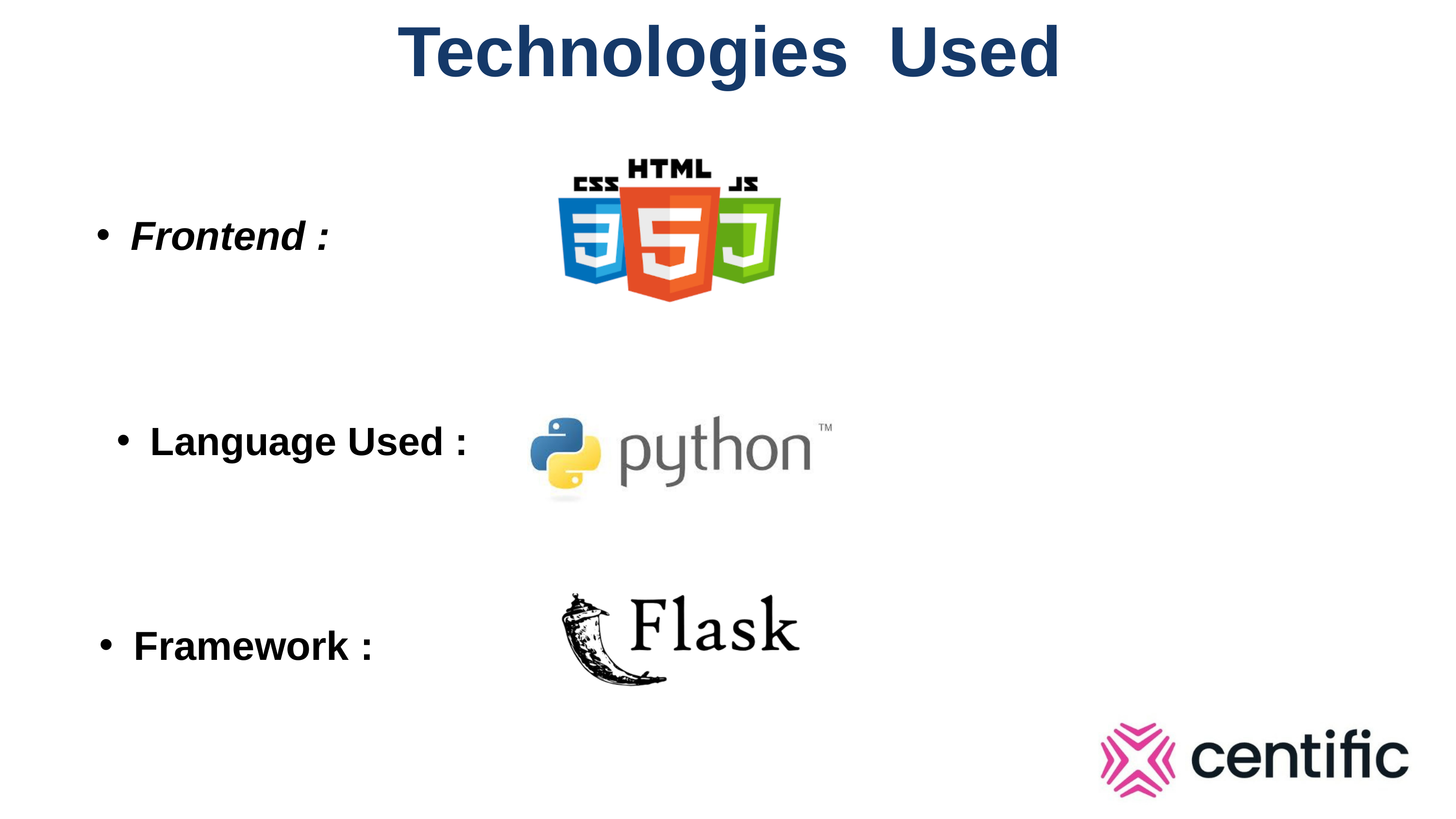

Technologies  Used

Frontend :
Language Used :

Framework :